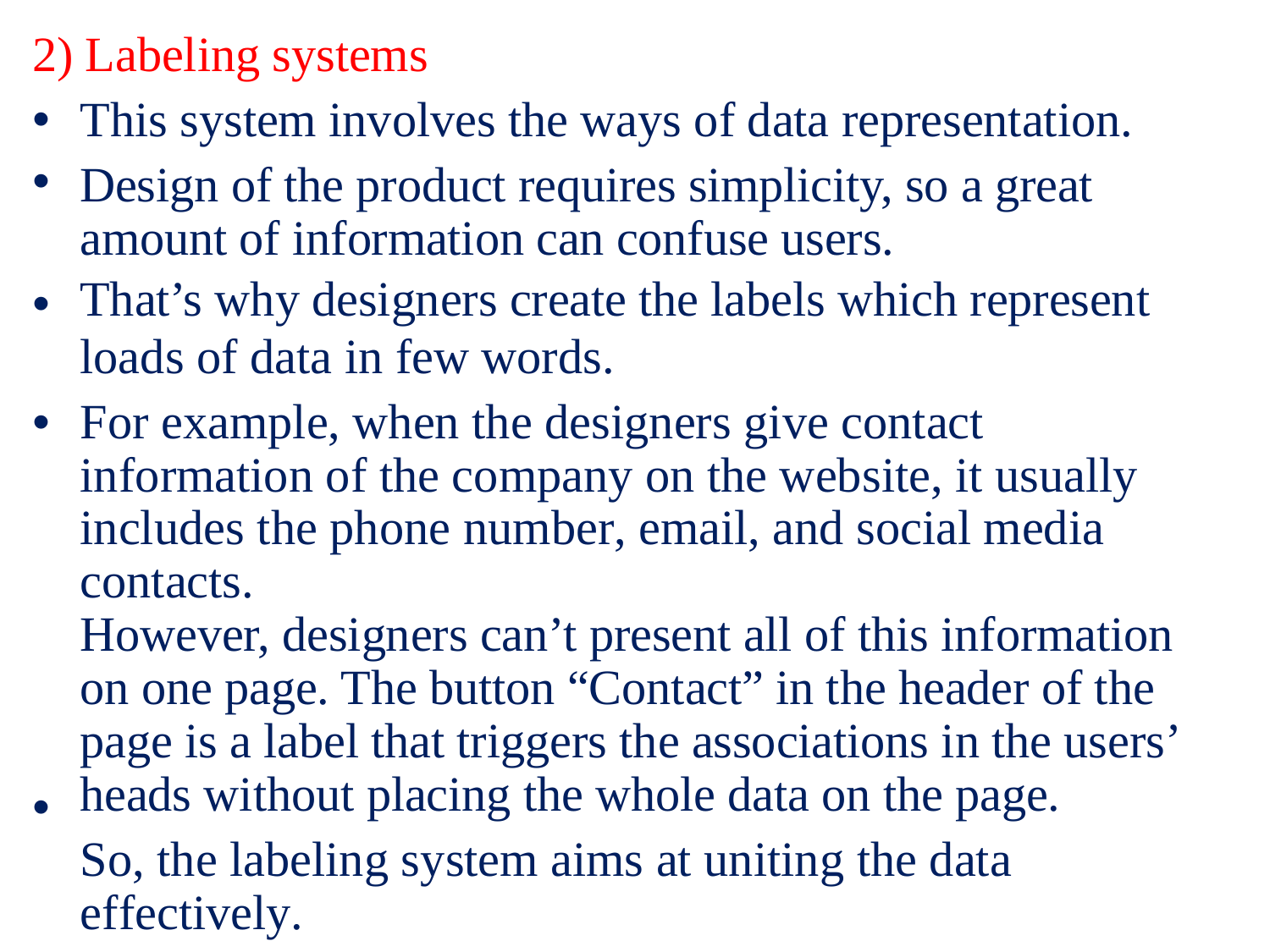

2) Labeling systems
•
•
This system involves the ways of data representation.
Design of the product requires simplicity, so a great amount of information can confuse users.
That’s why designers create the labels which represent
loads of data in few words.
For example, when the designers give contact information of the company on the website, it usually includes the phone number, email, and social media contacts.
However, designers can’t present all of this information
on one page. The button “Contact” in the header of the page is a label that triggers the associations in the users’ heads without placing the whole data on the page.
So, the labeling system aims at uniting the data effectively.
•
•
•